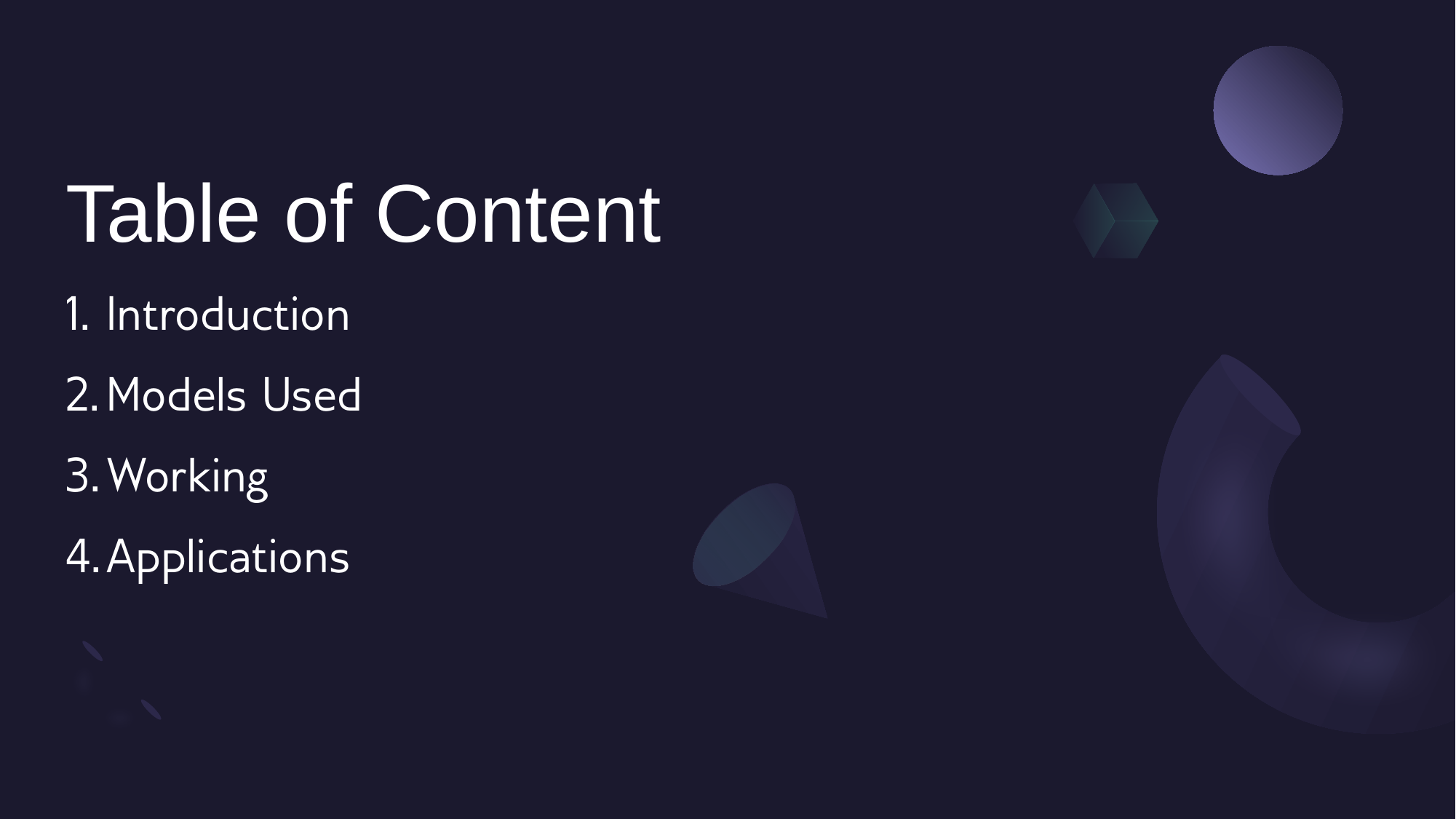

# Table of Content
Introduction
Models Used
Working
Applications